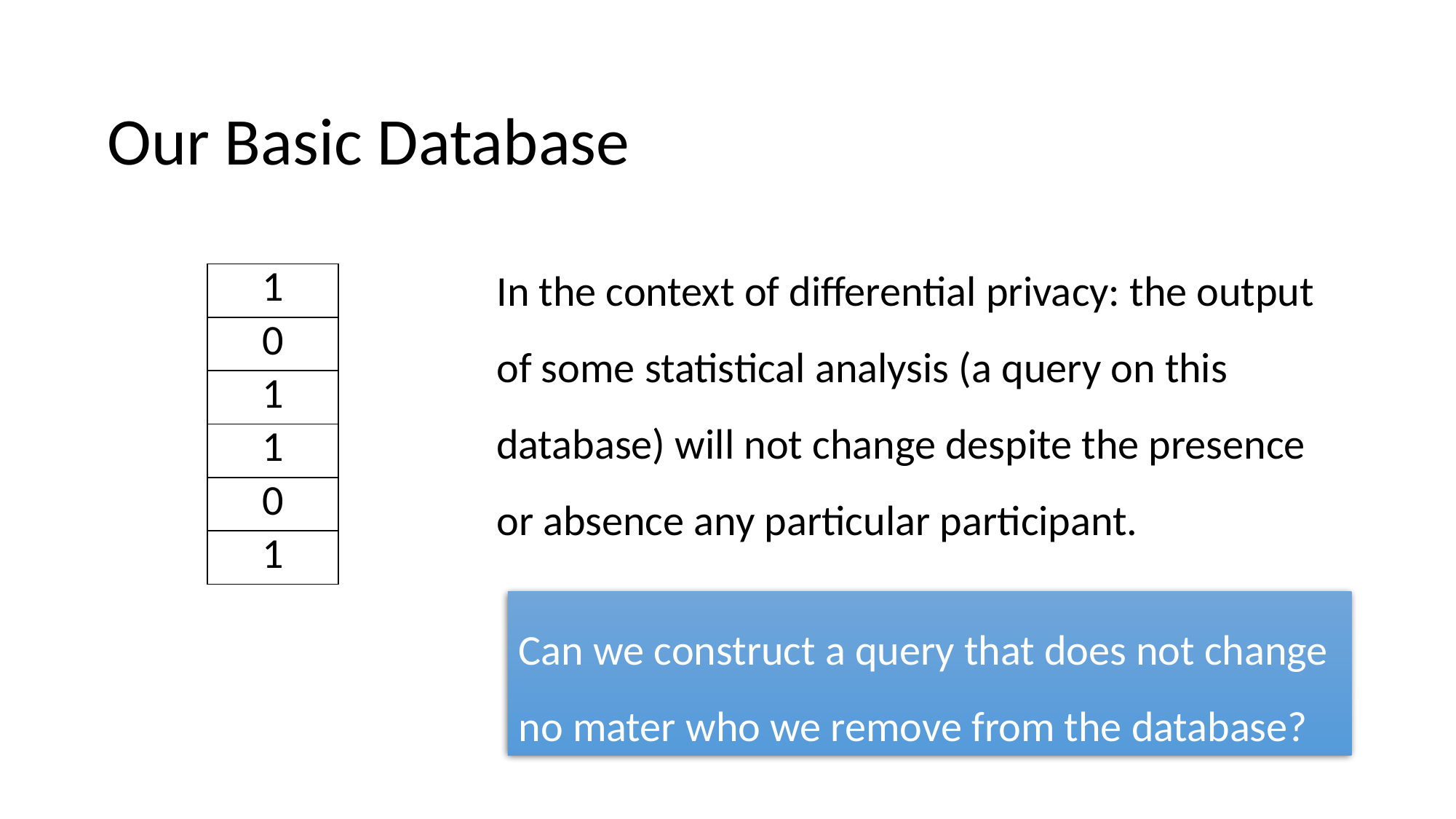

Our Basic Database
In the context of differential privacy: the output of some statistical analysis (a query on this database) will not change despite the presence or absence any particular participant.
| 1 |
| --- |
| 0 |
| 1 |
| 1 |
| 0 |
| 1 |
Can we construct a query that does not change no mater who we remove from the database?